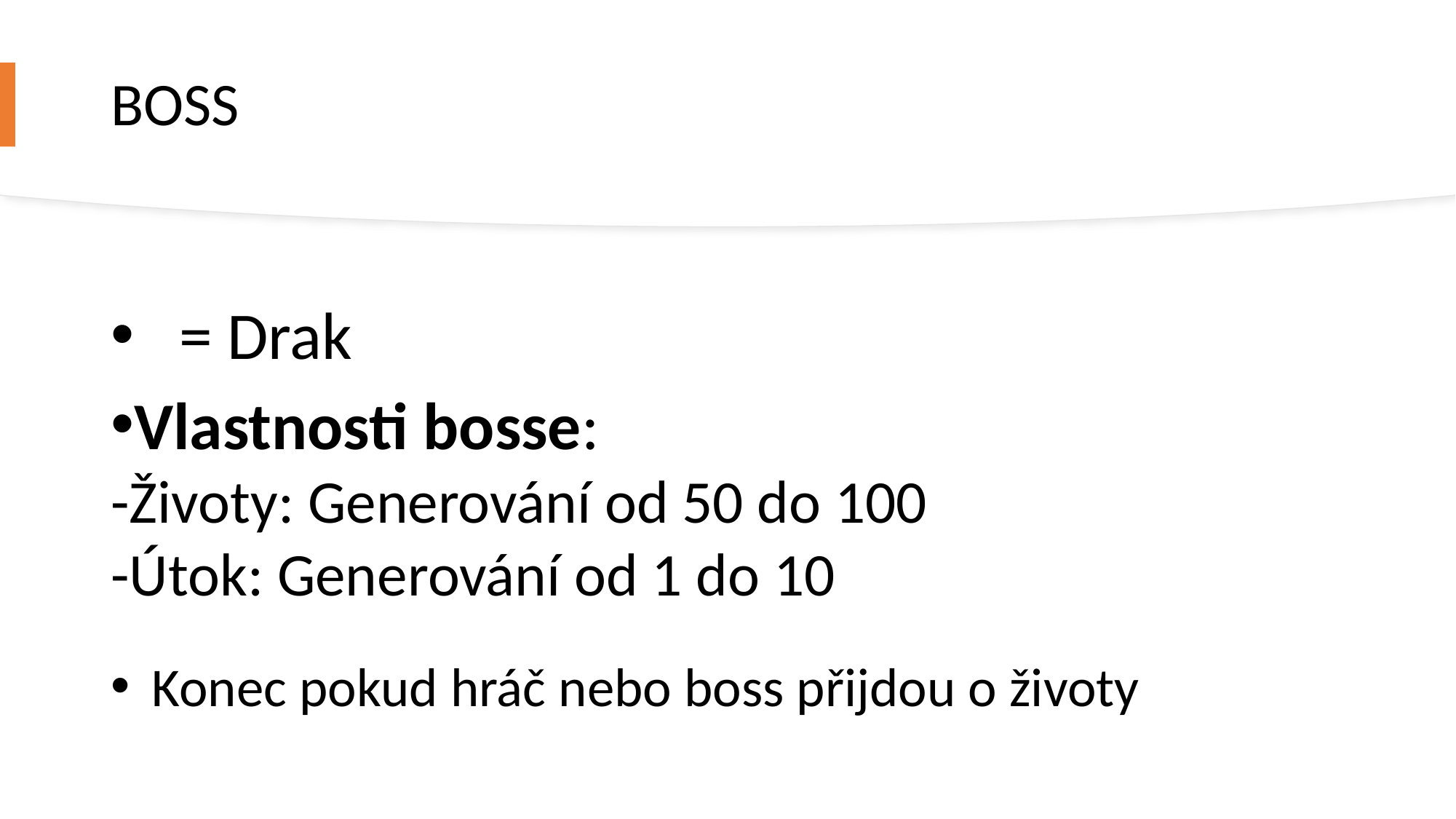

# BOSS

= Drak
Vlastnosti bosse:
-Životy: Generování od 50 do 100
-Útok: Generování od 1 do 10

Konec pokud hráč nebo boss přijdou o životy